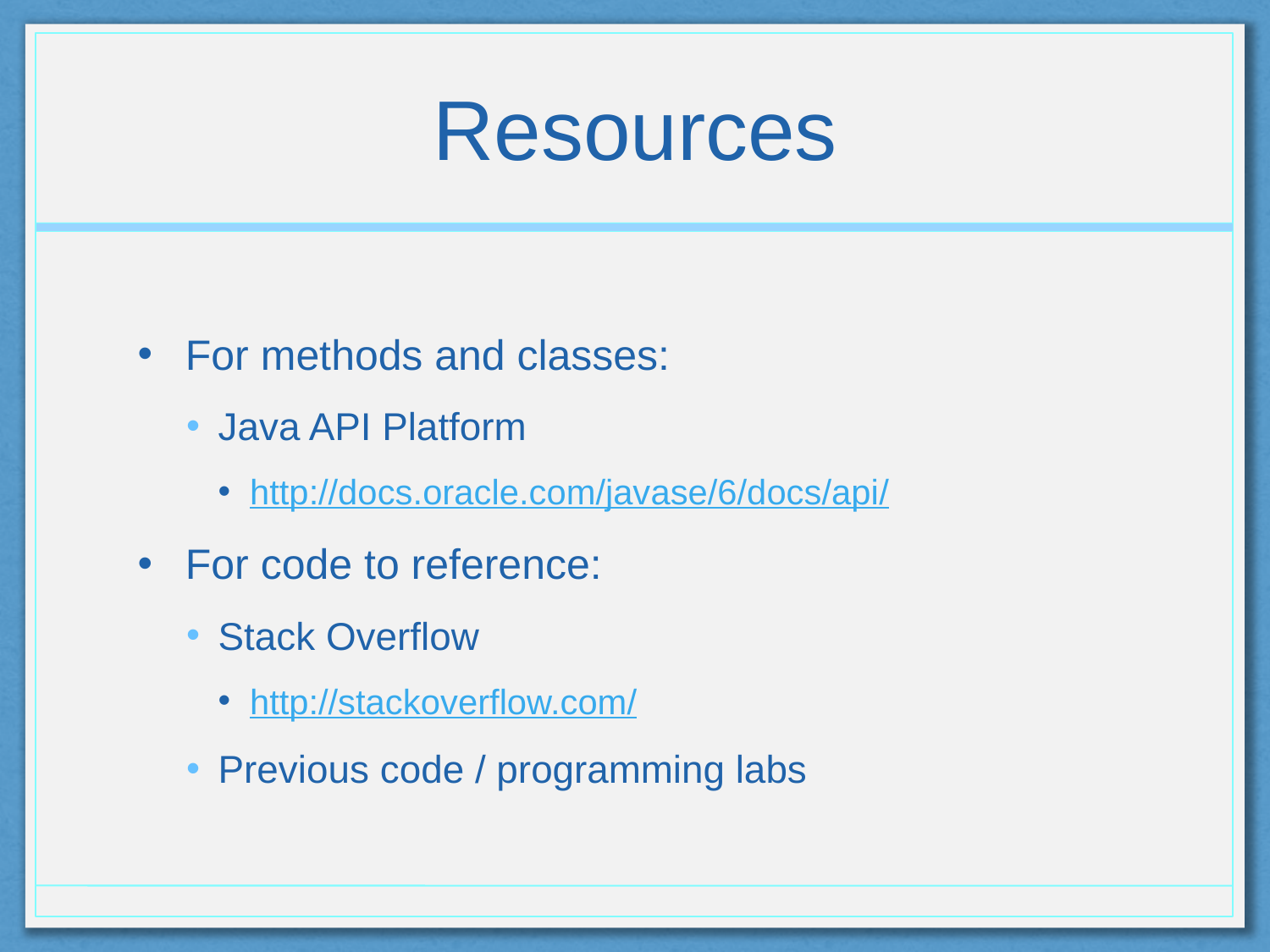

# Resources
For methods and classes:
Java API Platform
http://docs.oracle.com/javase/6/docs/api/
For code to reference:
Stack Overflow
http://stackoverflow.com/
Previous code / programming labs